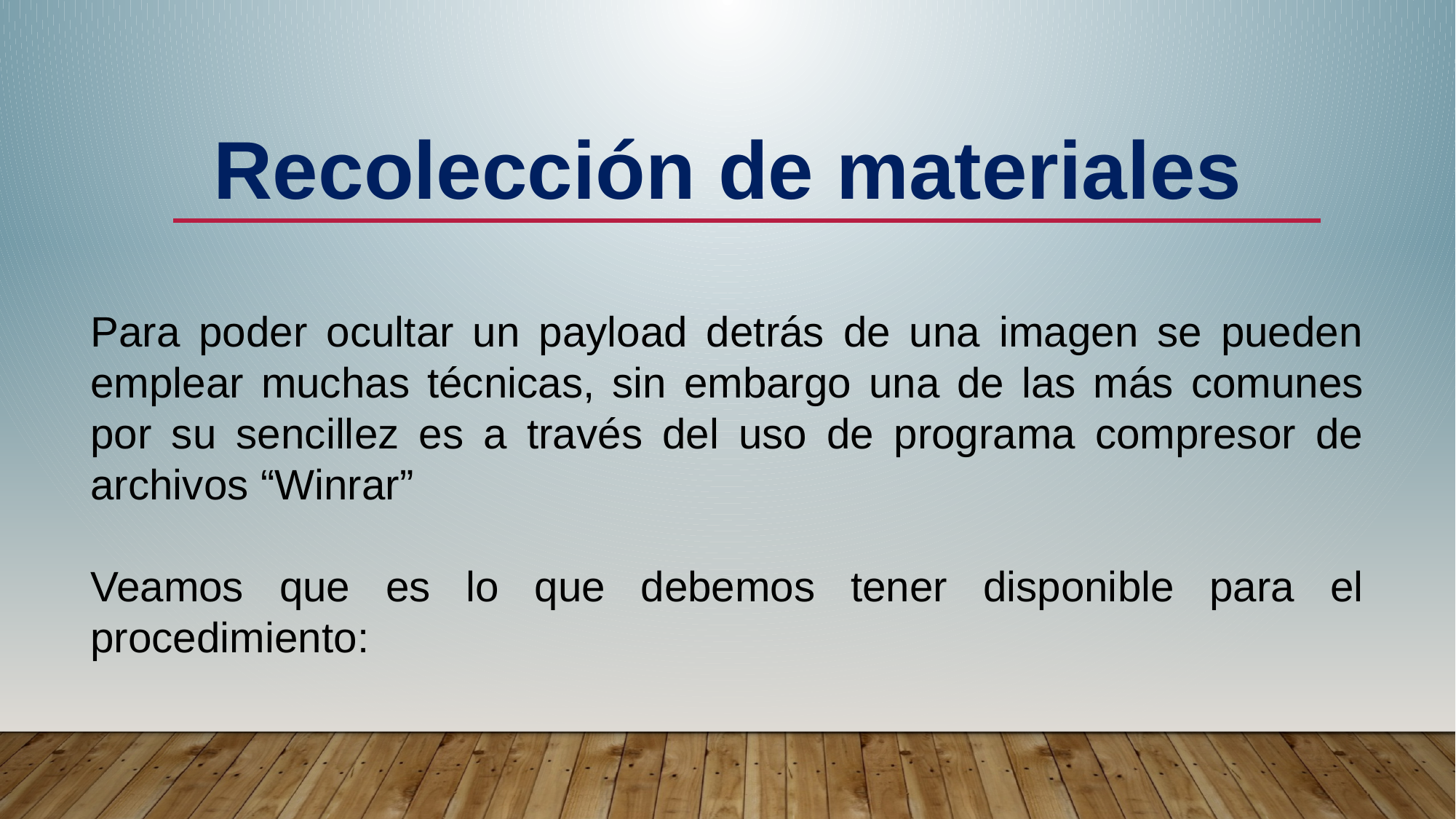

Recolección de materiales
Para poder ocultar un payload detrás de una imagen se pueden emplear muchas técnicas, sin embargo una de las más comunes por su sencillez es a través del uso de programa compresor de archivos “Winrar”

Veamos que es lo que debemos tener disponible para el procedimiento: